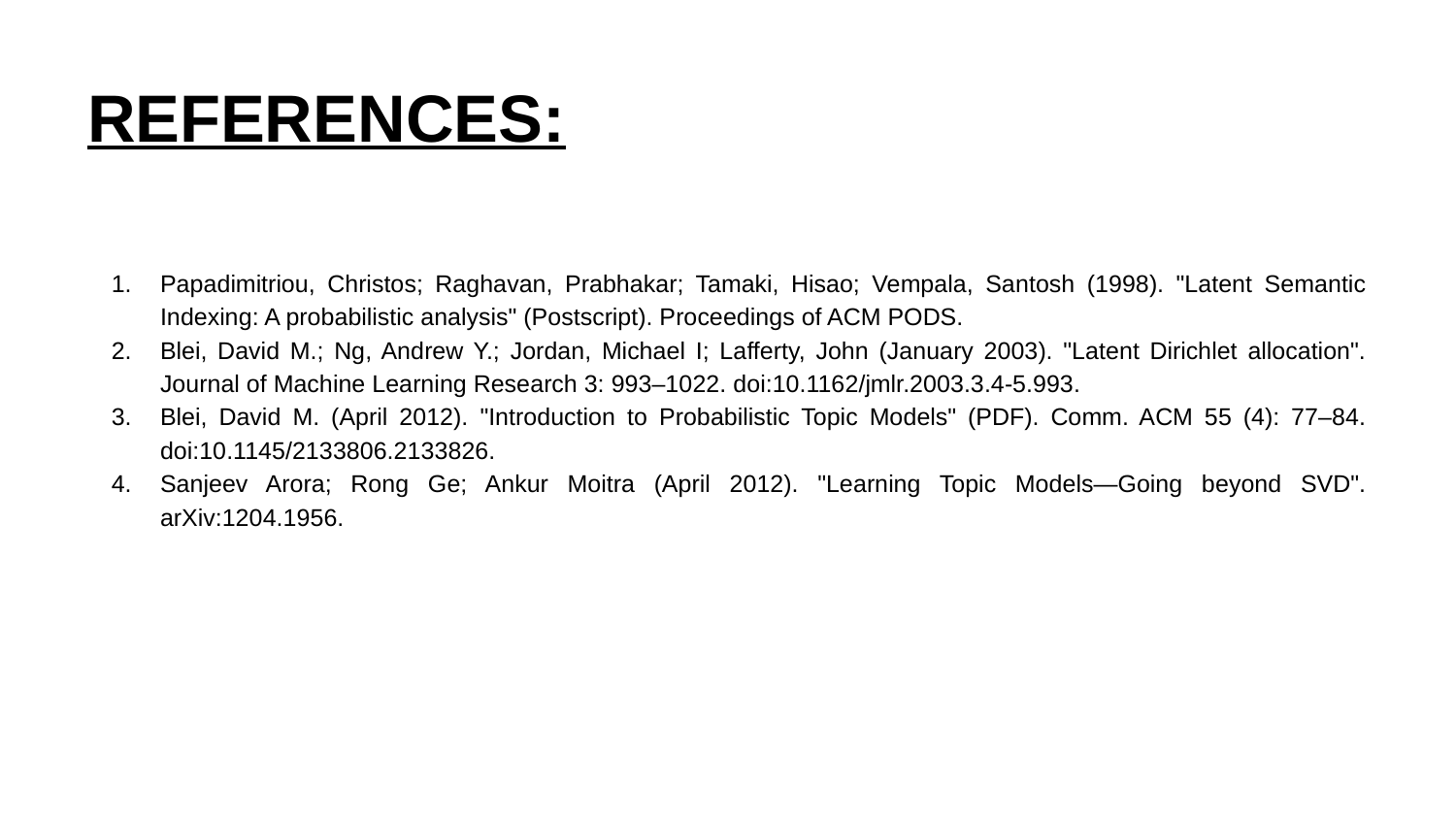

# REFERENCES:

Papadimitriou, Christos; Raghavan, Prabhakar; Tamaki, Hisao; Vempala, Santosh (1998). "Latent Semantic Indexing: A probabilistic analysis" (Postscript). Proceedings of ACM PODS.
Blei, David M.; Ng, Andrew Y.; Jordan, Michael I; Lafferty, John (January 2003). "Latent Dirichlet allocation". Journal of Machine Learning Research 3: 993–1022. doi:10.1162/jmlr.2003.3.4-5.993.
Blei, David M. (April 2012). "Introduction to Probabilistic Topic Models" (PDF). Comm. ACM 55 (4): 77–84. doi:10.1145/2133806.2133826.
Sanjeev Arora; Rong Ge; Ankur Moitra (April 2012). "Learning Topic Models—Going beyond SVD". arXiv:1204.1956.